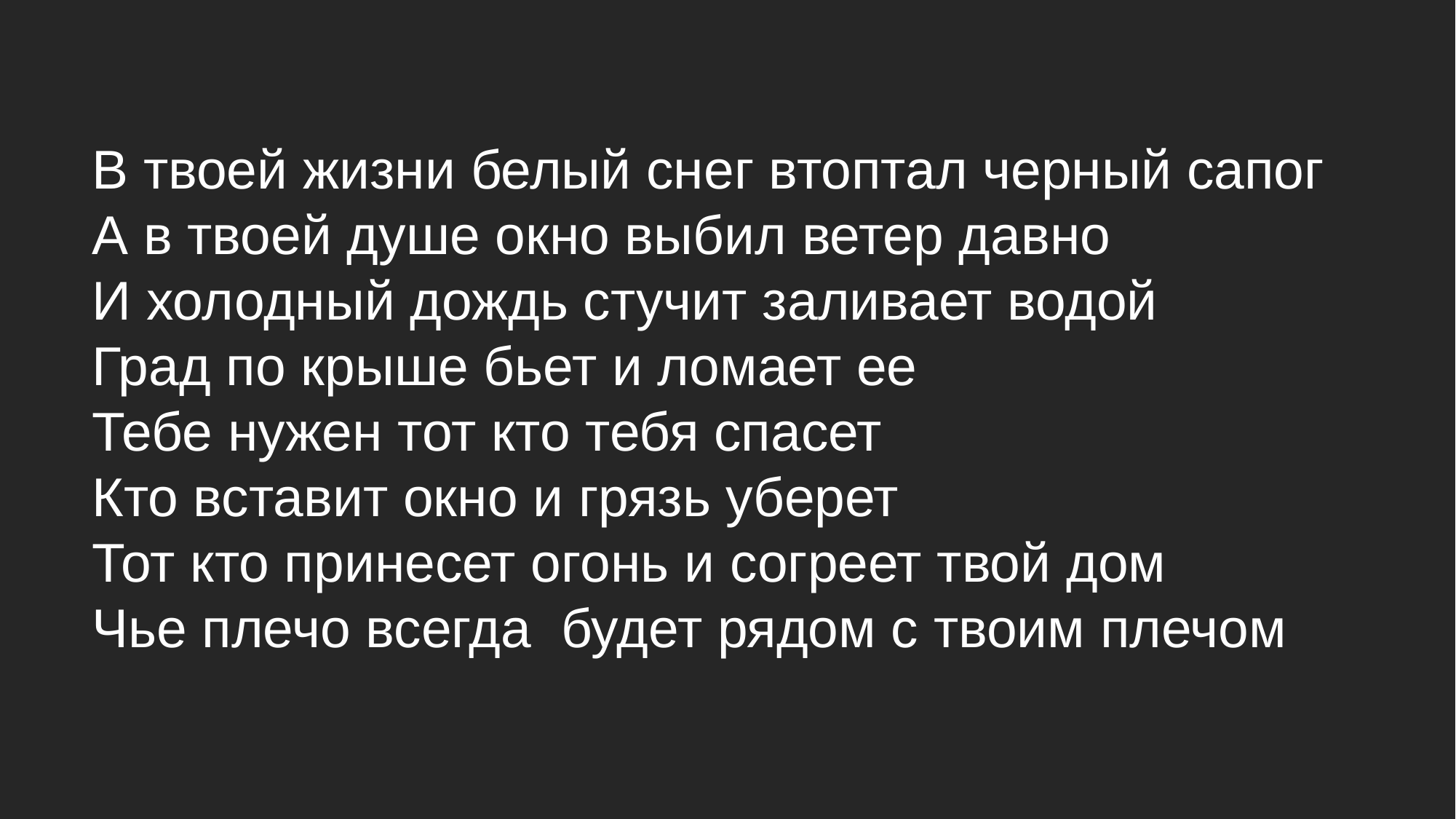

В твоей жизни белый снег втоптал черный сапог
А в твоей душе окно выбил ветер давно
И холодный дождь стучит заливает водой
Град по крыше бьет и ломает ее
Тебе нужен тот кто тебя спасет
Кто вставит окно и грязь уберет
Тот кто принесет огонь и согреет твой дом
Чье плечо всегда  будет рядом с твоим плечом